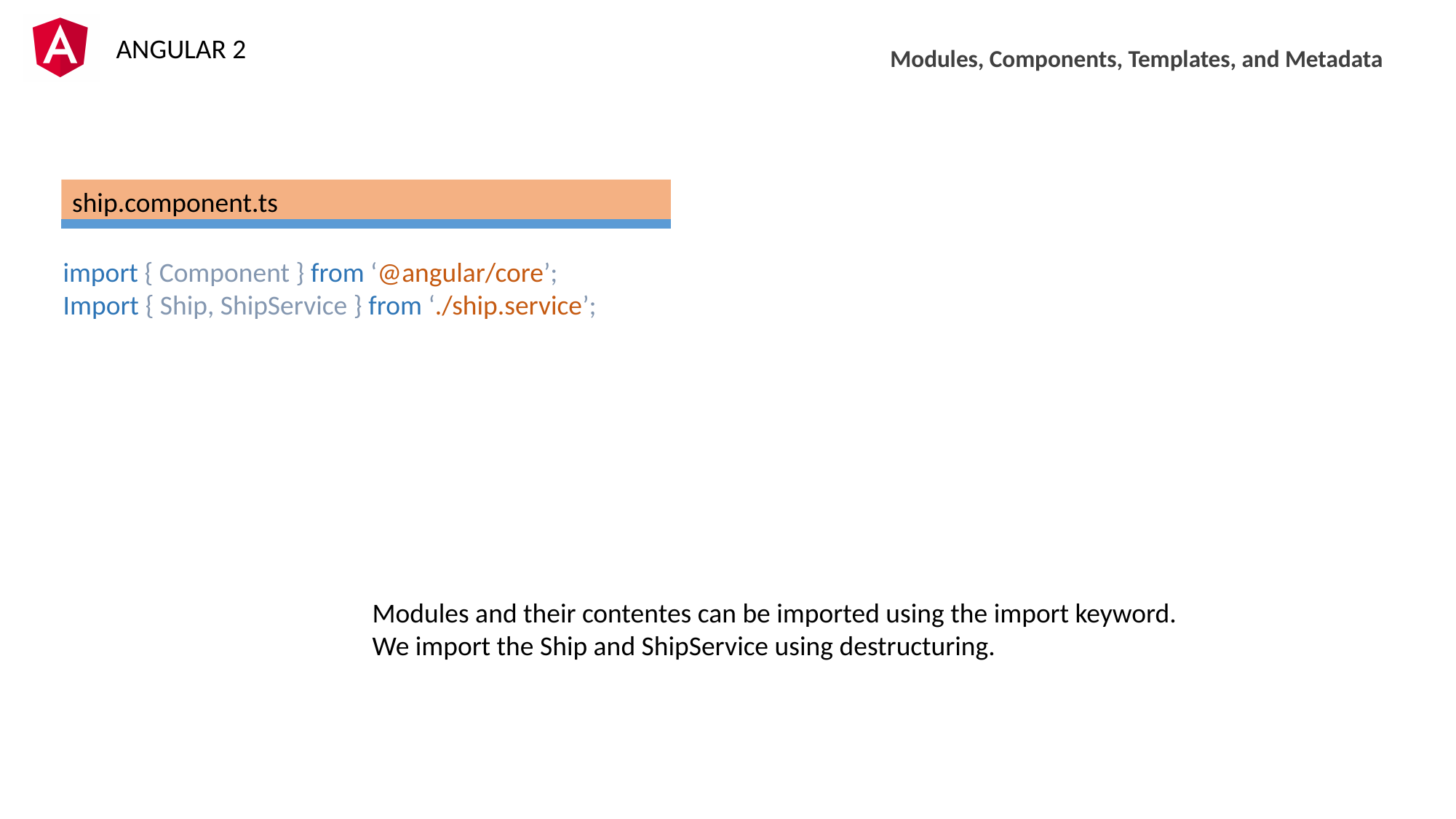

Modules, Components, Templates, and Metadata
ship.component.ts
import { Component } from ‘@angular/core’;
Import { Ship, ShipService } from ‘./ship.service’;
Modules and their contentes can be imported using the import keyword.
We import the Ship and ShipService using destructuring.